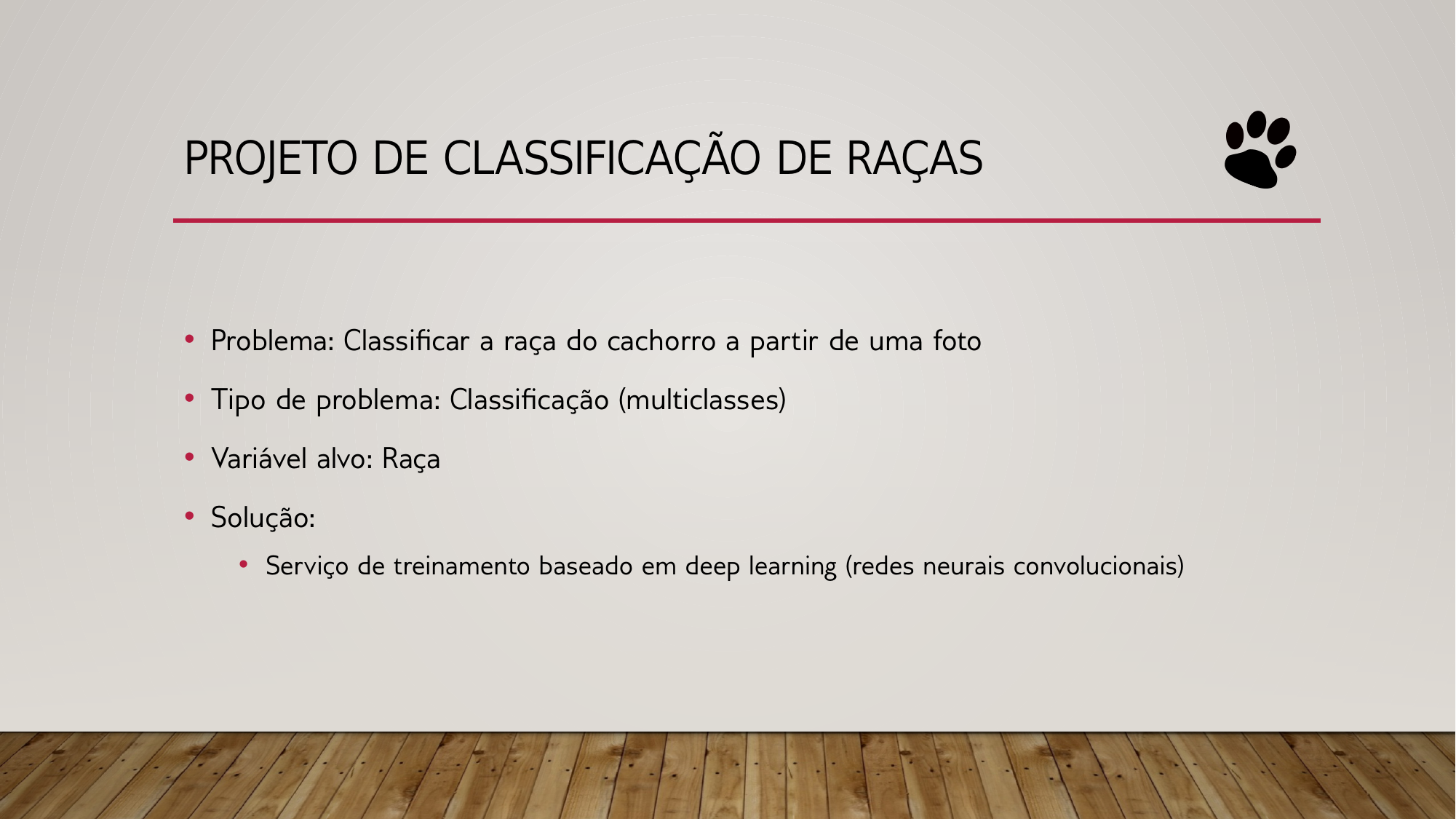

# Projeto de classificação de raças
Problema: Classificar a raça do cachorro a partir de uma foto
Tipo de problema: Classificação (multiclasses)
Variável alvo: Raça
Solução:
Serviço de treinamento baseado em deep learning (redes neurais convolucionais)